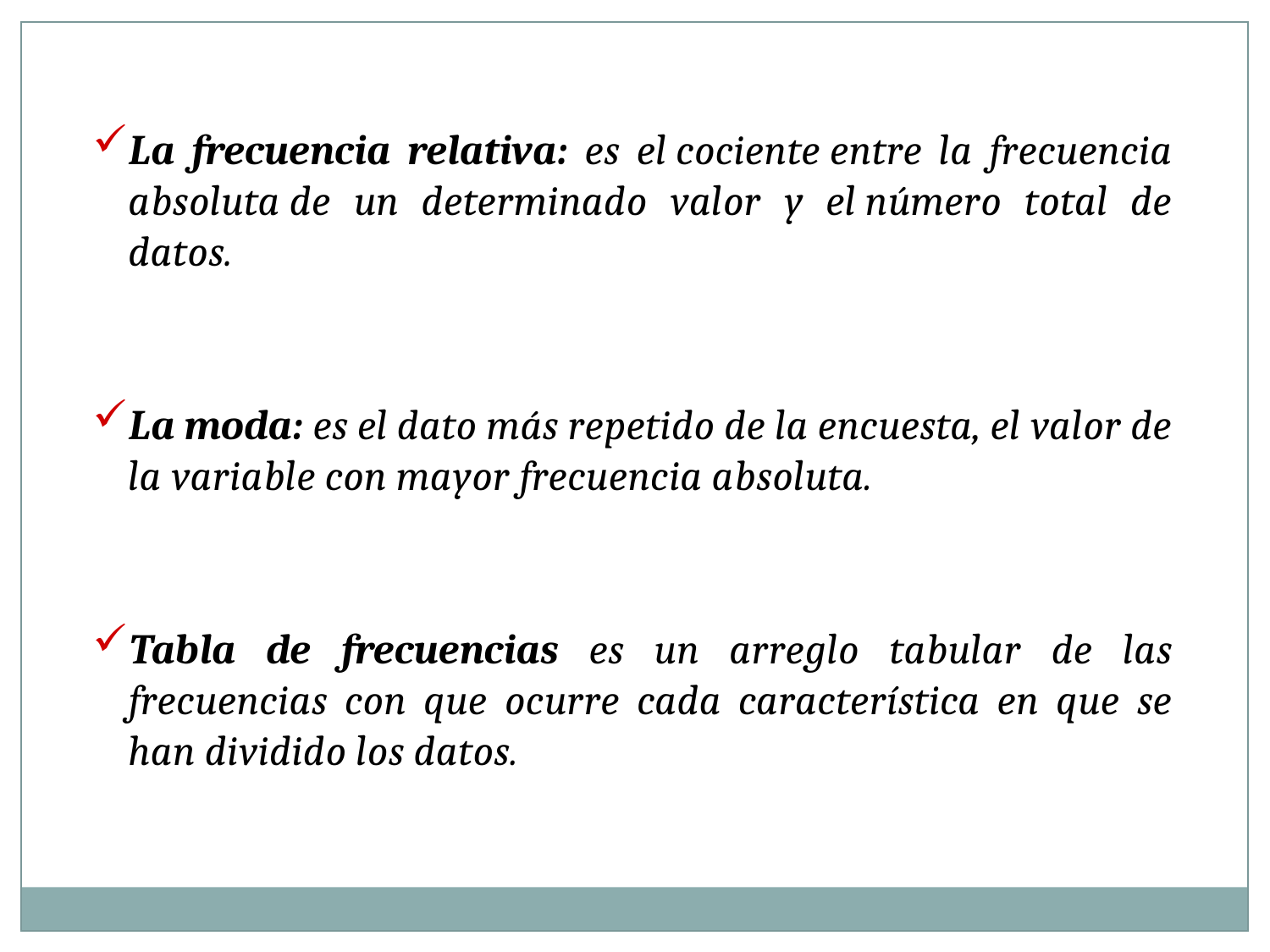

La frecuencia relativa: es el cociente entre la frecuencia absoluta de un determinado valor y el número total de datos.

La moda: es el dato más repetido de la encuesta, el valor de la variable con mayor frecuencia absoluta.

Tabla de frecuencias es un arreglo tabular de las frecuencias con que ocurre cada característica en que se han dividido los datos.